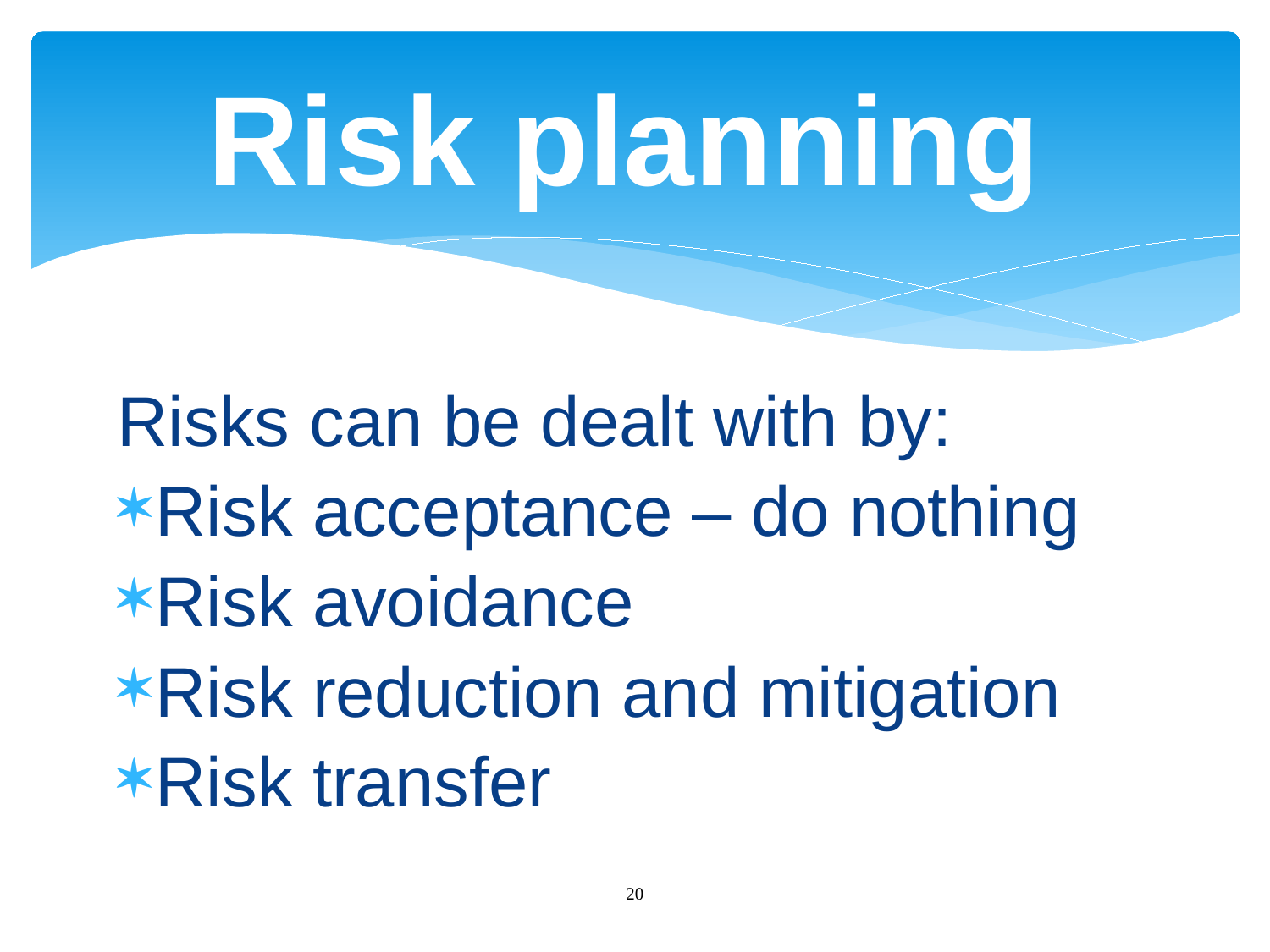

# Risk planning
Risks can be dealt with by:
Risk acceptance – do nothing
Risk avoidance
Risk reduction and mitigation
Risk transfer
20